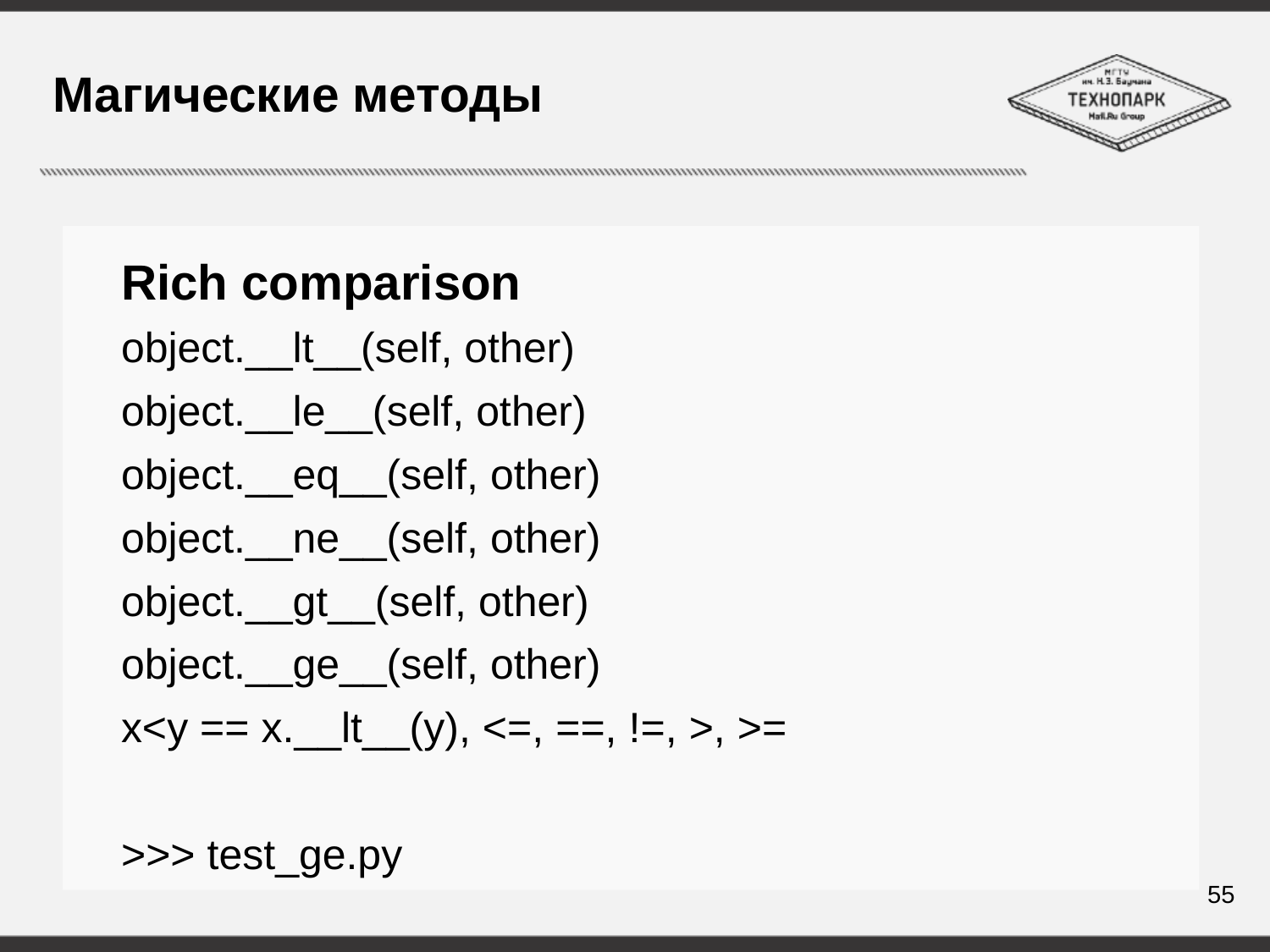

# Магические методы
Rich comparison
object.__lt__(self, other)
object.__le__(self, other)
object.__eq__(self, other)
object.__ne__(self, other)
object.__gt__(self, other)
object.__ge__(self, other)
x<y == x.__lt__(y), <=, ==, !=, >, >=

>>> test_ge.py
55